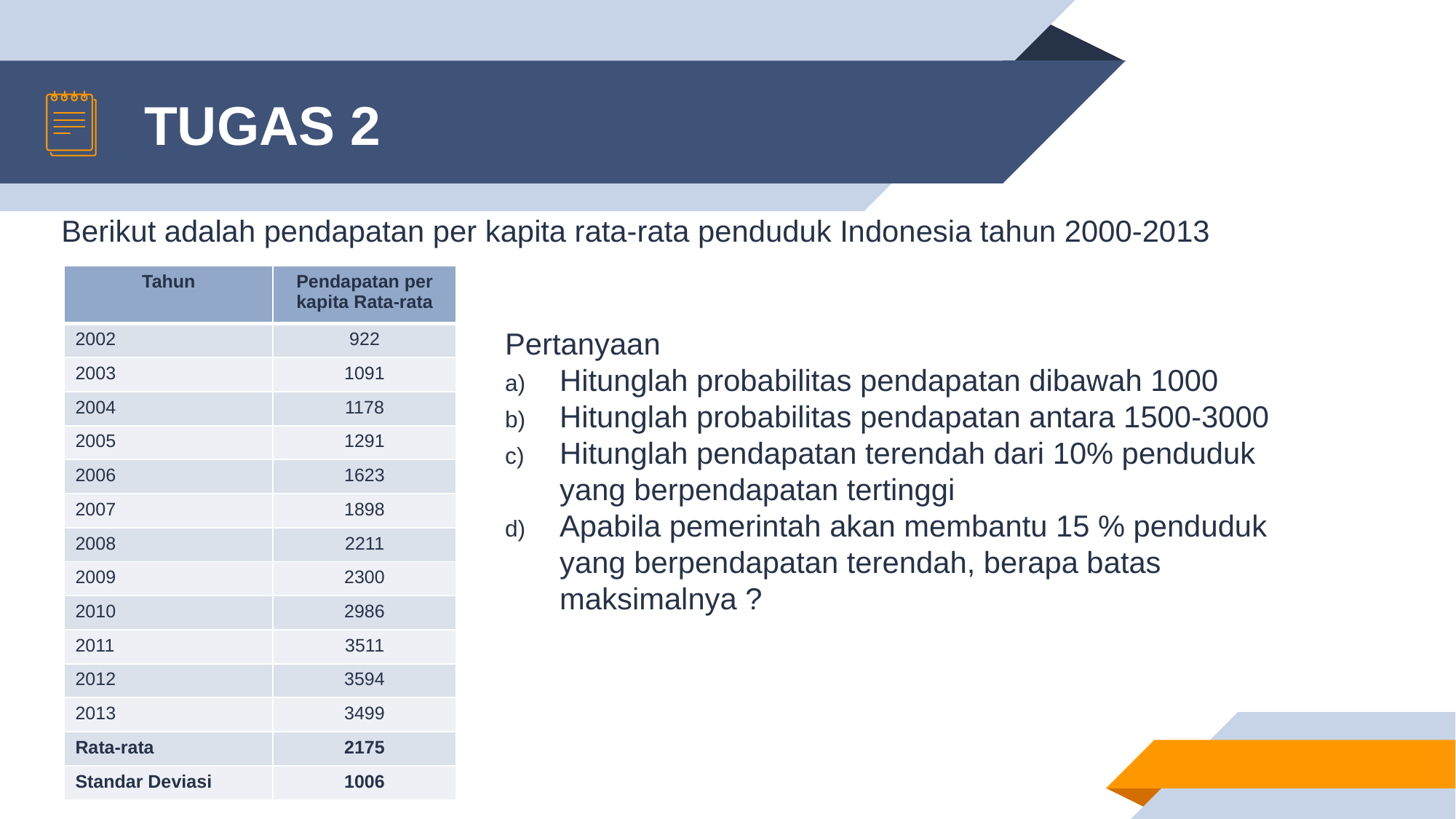

# TUGAS 2

Berikut adalah pendapatan per kapita rata-rata penduduk Indonesia tahun 2000-2013

| Tahun | Pendapatan per kapita Rata-rata |
| --- | --- |
| 2002 | 922 |
| 2003 | 1091 |
| 2004 | 1178 |
| 2005 | 1291 |
| 2006 | 1623 |
| 2007 | 1898 |
| 2008 | 2211 |
| 2009 | 2300 |
| 2010 | 2986 |
| 2011 | 3511 |
| 2012 | 3594 |
| 2013 | 3499 |
| Rata-rata | 2175 |
| Standar Deviasi | 1006 |
Pertanyaan
Hitunglah probabilitas pendapatan dibawah 1000
Hitunglah probabilitas pendapatan antara 1500-3000
Hitunglah pendapatan terendah dari 10% penduduk yang berpendapatan tertinggi
Apabila pemerintah akan membantu 15 % penduduk yang berpendapatan terendah, berapa batas maksimalnya ?